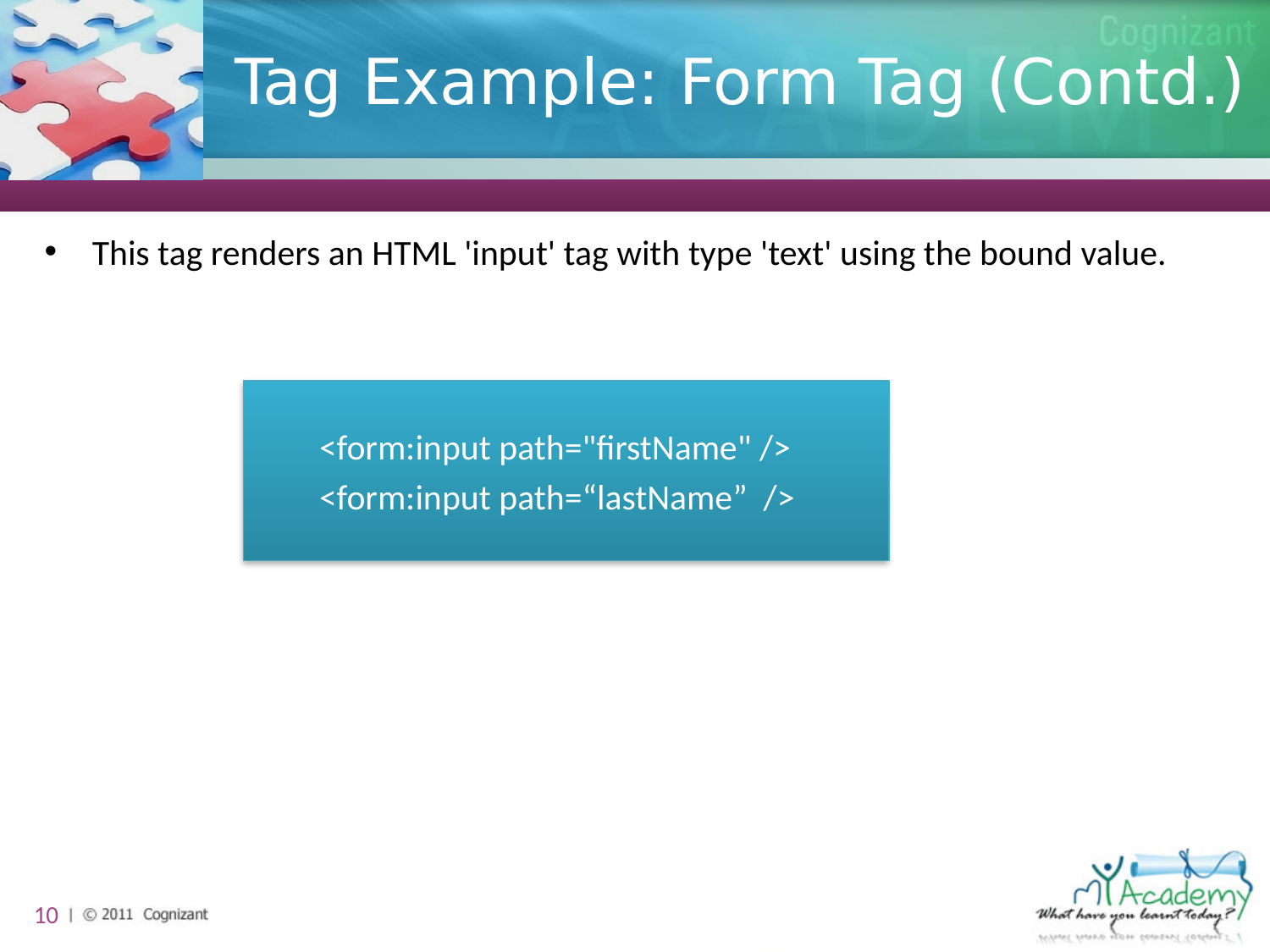

# Tag Example: Form Tag (Contd.)
This tag renders an HTML 'input' tag with type 'text' using the bound value.
<form:input path="firstName" />
<form:input path=“lastName”  />
10